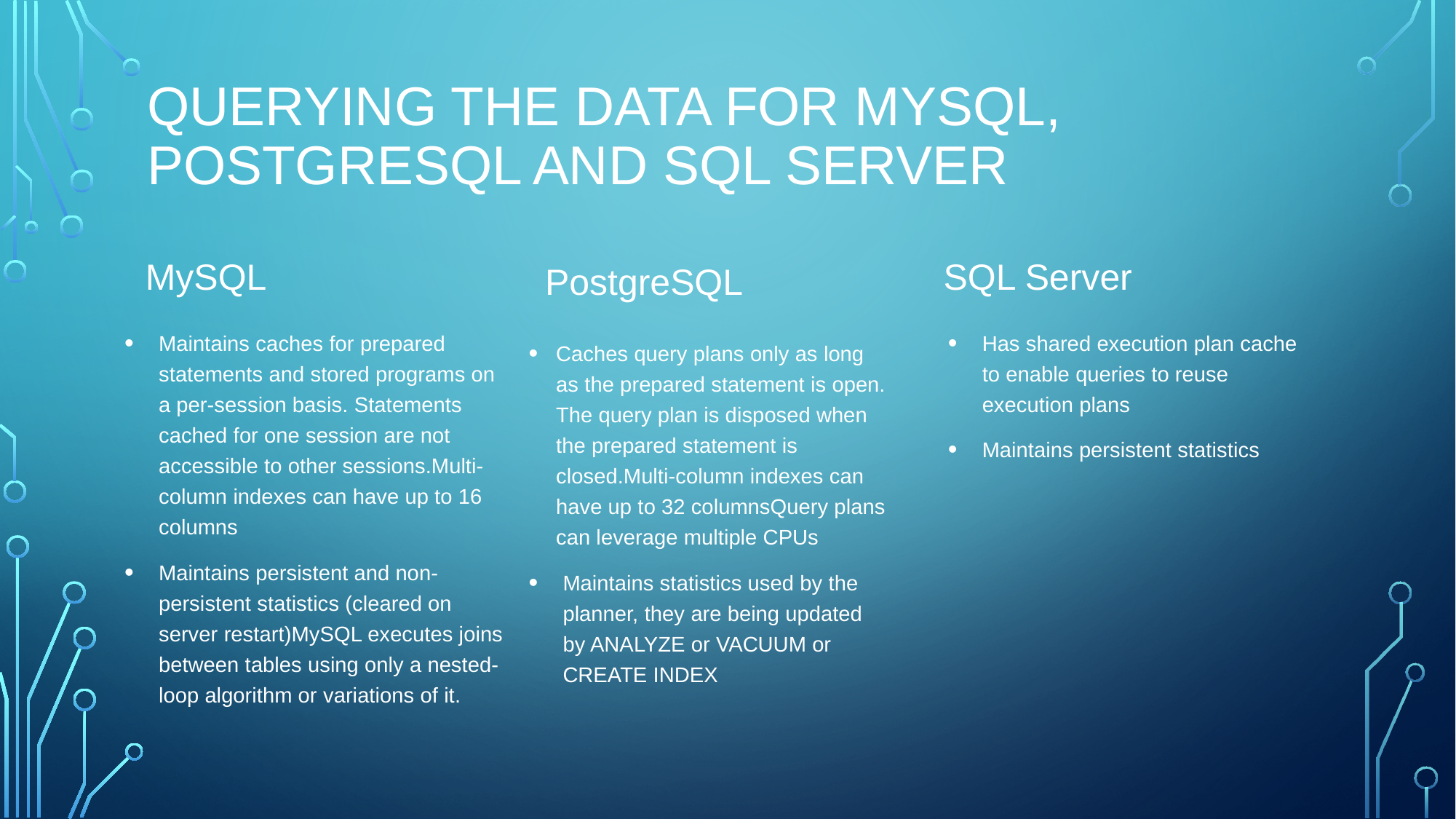

Querying the data for MySQL, PostgreSQL and SQL Server
MySQL
SQL Server
PostgreSQL
Has shared execution plan cache to enable queries to reuse execution plans
Maintains persistent statistics
Maintains caches for prepared statements and stored programs on a per-session basis. Statements cached for one session are not accessible to other sessions.Multi-column indexes can have up to 16 columns
Maintains persistent and non-persistent statistics (cleared on server restart)MySQL executes joins between tables using only a nested-loop algorithm or variations of it.

Caches query plans only as long as the prepared statement is open. The query plan is disposed when the prepared statement is closed.Multi-column indexes can have up to 32 columnsQuery plans can leverage multiple CPUs
Maintains statistics used by the planner, they are being updated by ANALYZE or VACUUM or CREATE INDEX